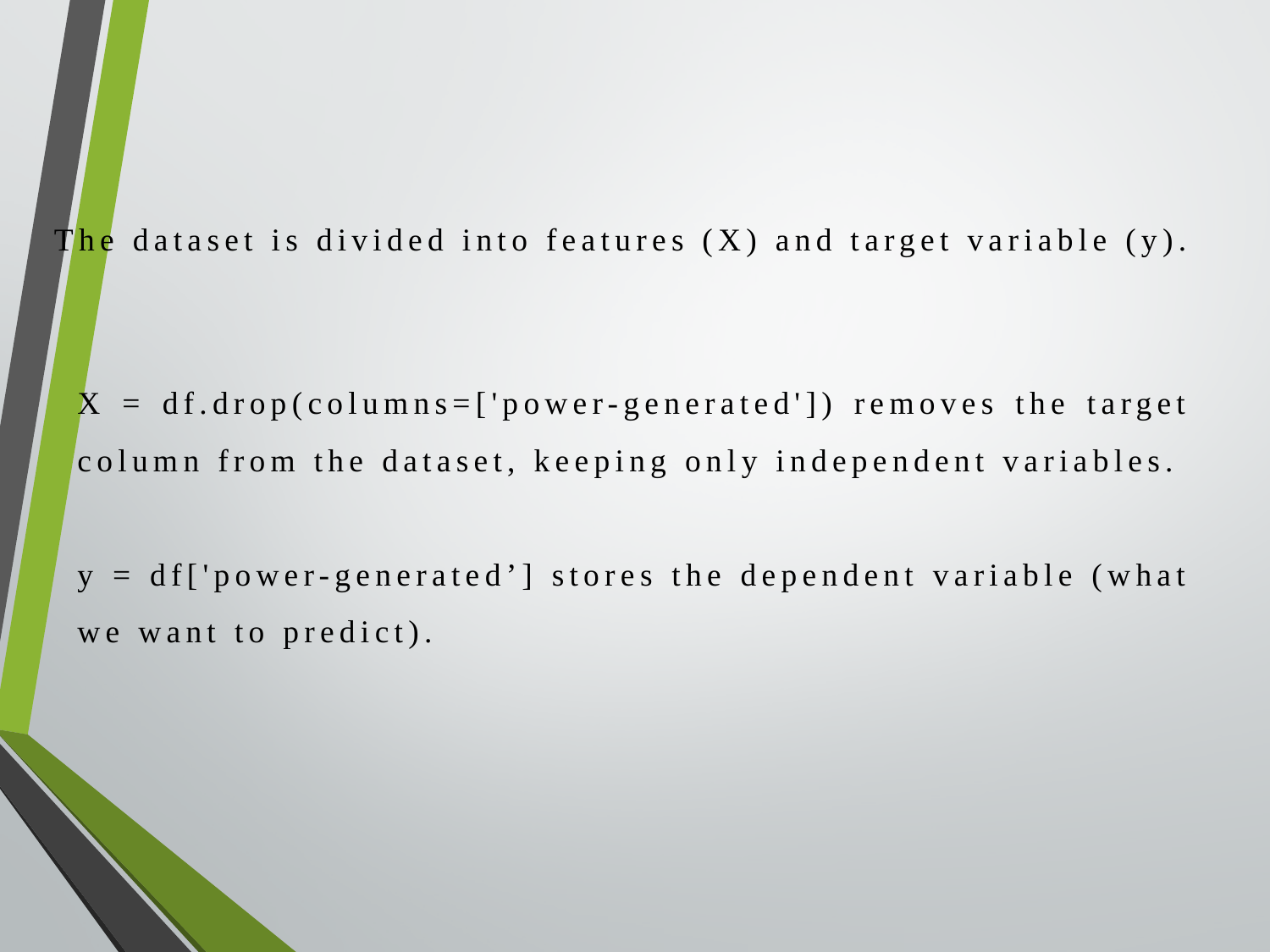

The dataset is divided into features (X) and target variable (y).
X = df.drop(columns=['power-generated']) removes the target column from the dataset, keeping only independent variables.

y = df['power-generated’] stores the dependent variable (what we want to predict).